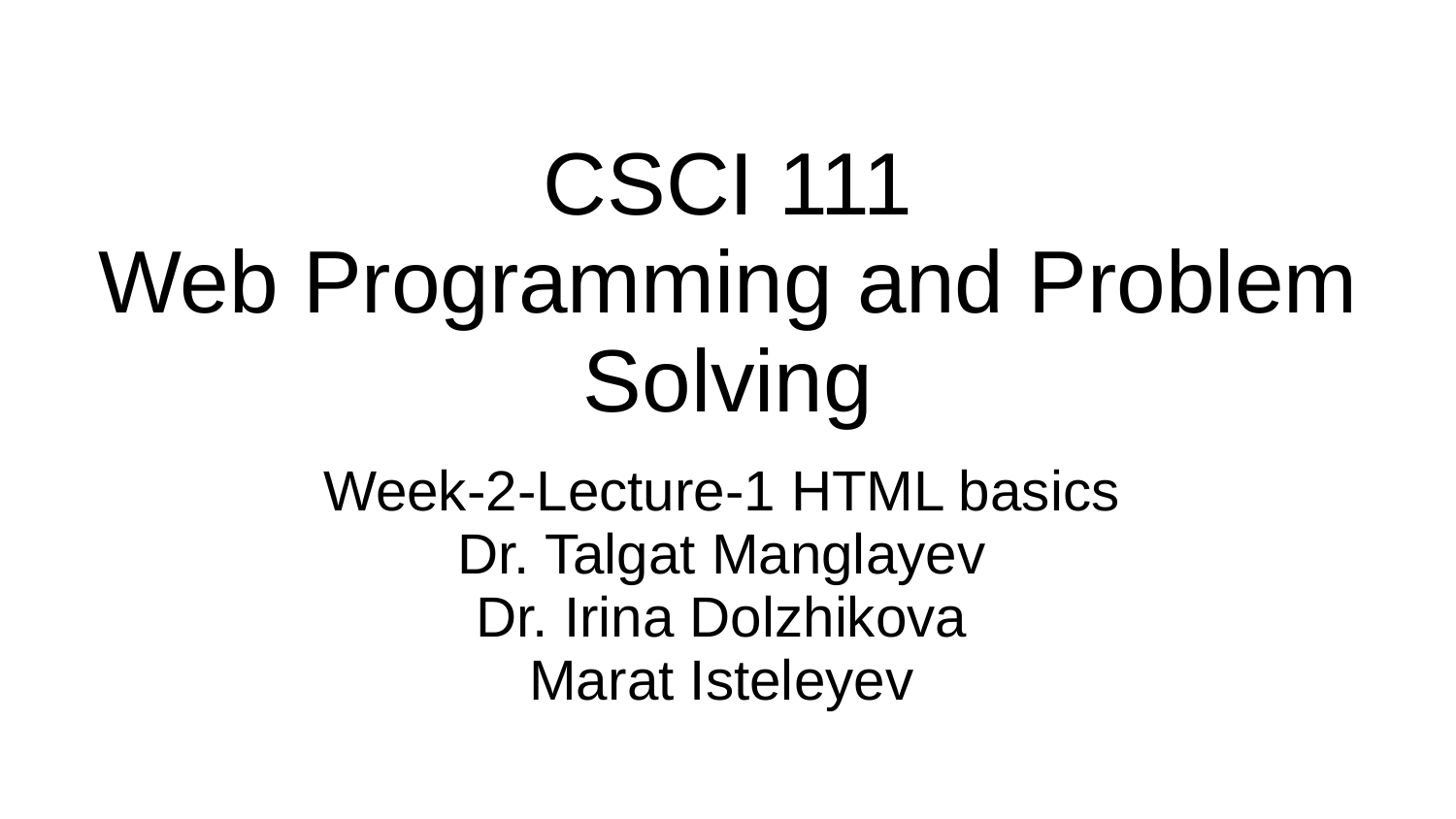

# CSCI 111
Web Programming and Problem Solving
Week-2-Lecture-1 HTML basics
Dr. Talgat Manglayev
Dr. Irina Dolzhikova
Marat Isteleyev